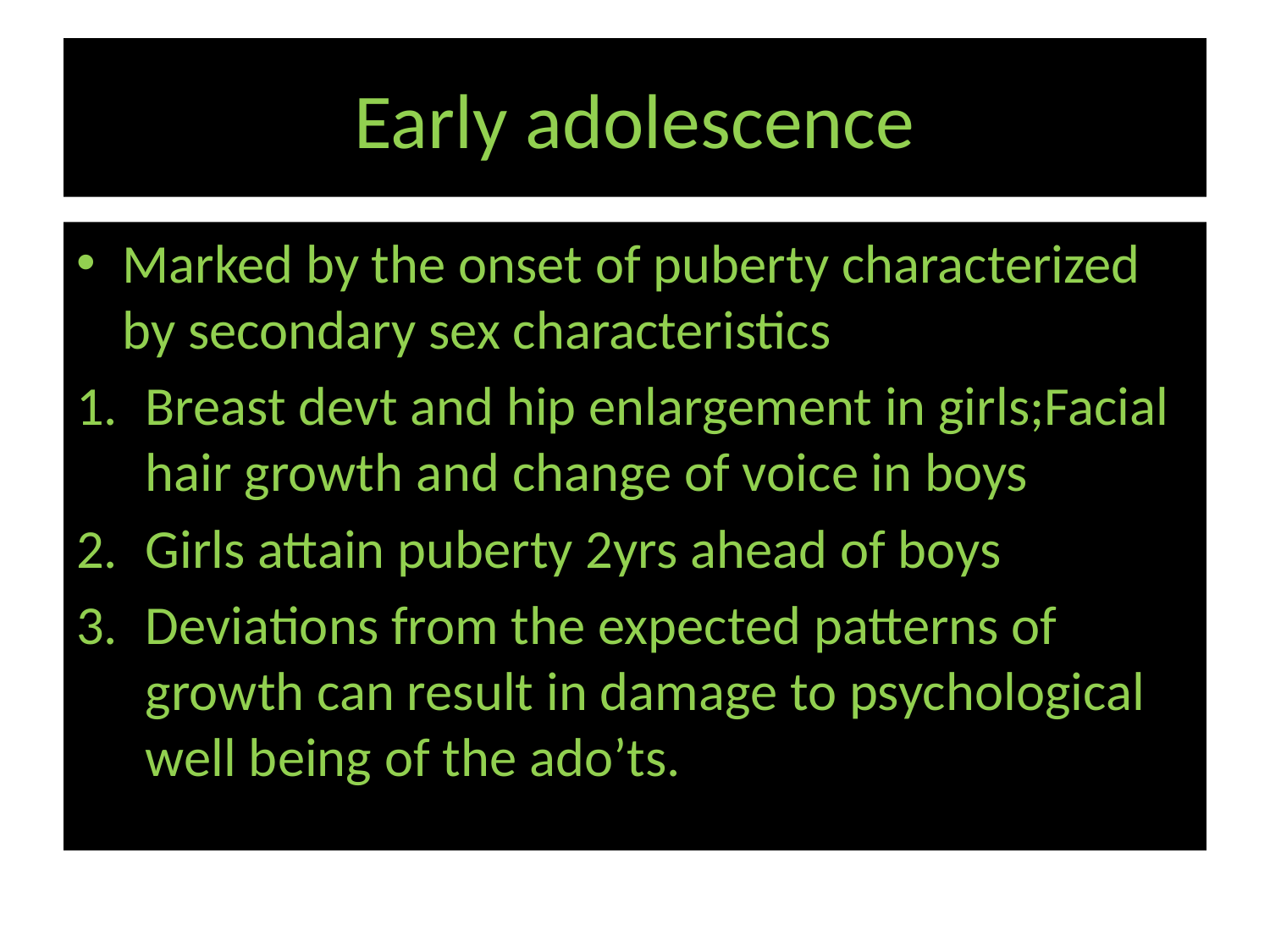

# Early adolescence
Marked by the onset of puberty characterized by secondary sex characteristics
Breast devt and hip enlargement in girls;Facial hair growth and change of voice in boys
Girls attain puberty 2yrs ahead of boys
Deviations from the expected patterns of growth can result in damage to psychological well being of the ado’ts.